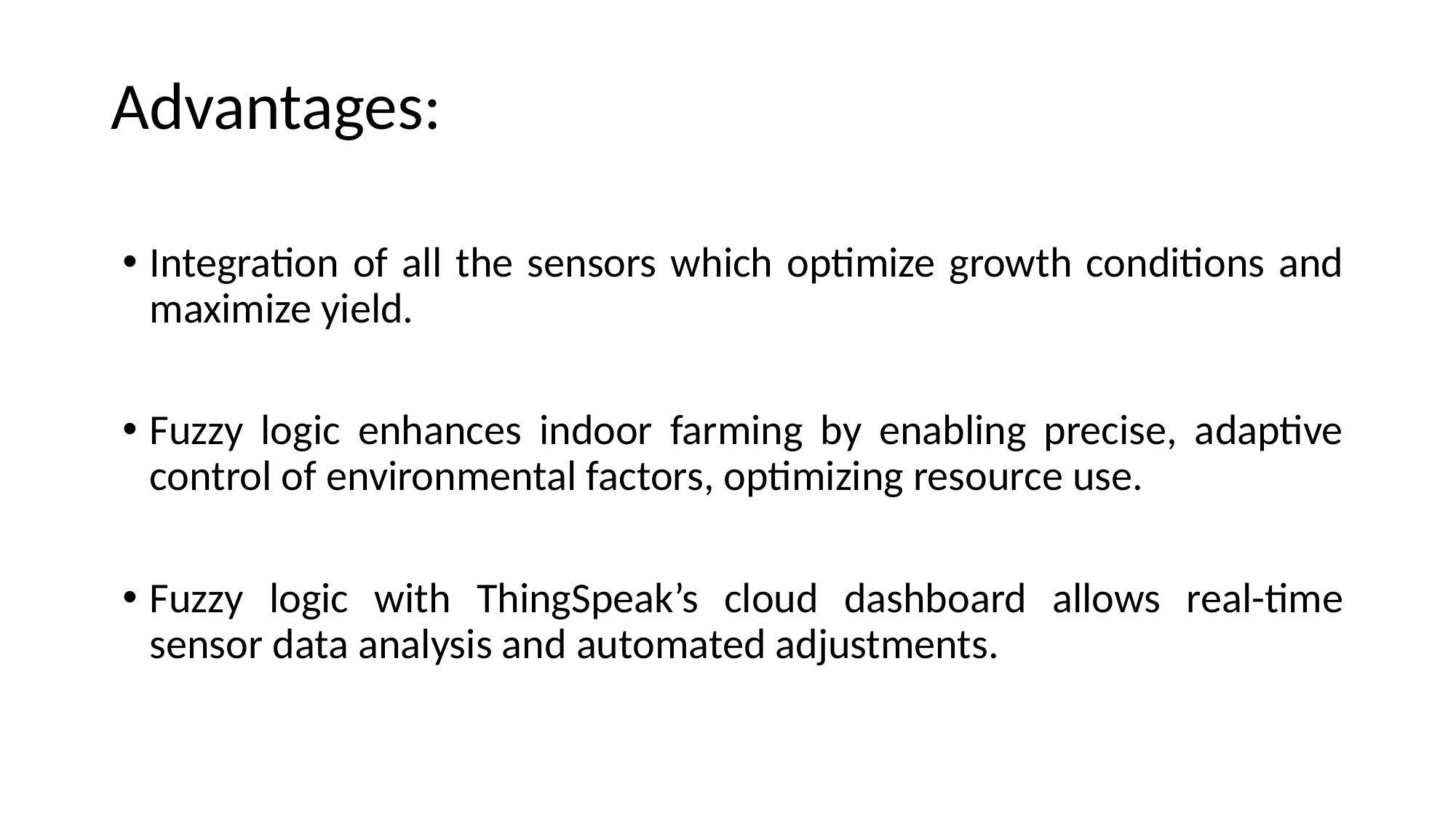

# Advantages:

Integration of all the sensors which optimize growth conditions and maximize yield.

Fuzzy logic enhances indoor farming by enabling precise, adaptive control of environmental factors, optimizing resource use.

Fuzzy logic with ThingSpeak’s cloud dashboard allows real-time sensor data analysis and automated adjustments.